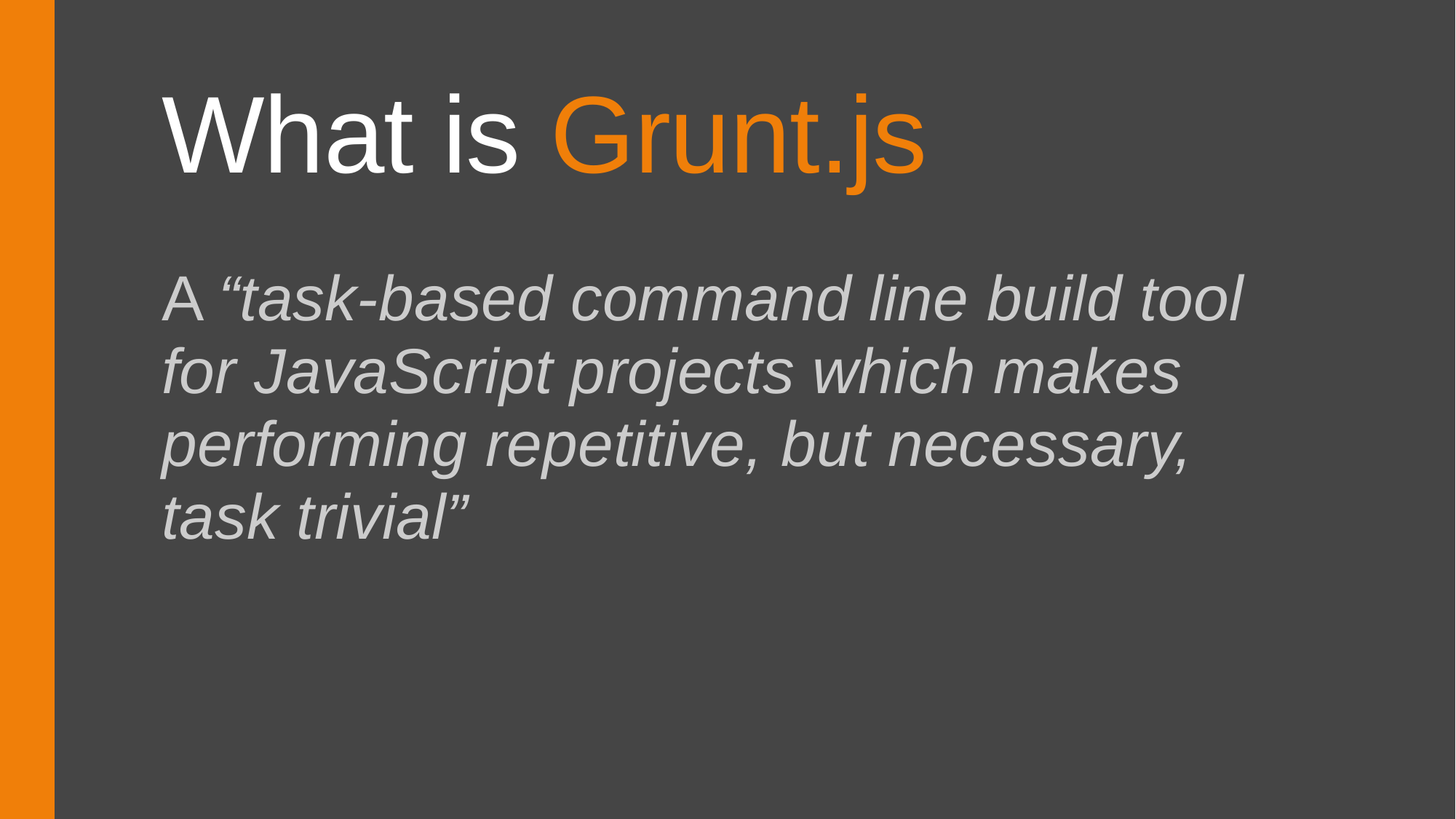

# What is Grunt.js
A “task-based command line build tool for JavaScript projects which makes performing repetitive, but necessary, task trivial”